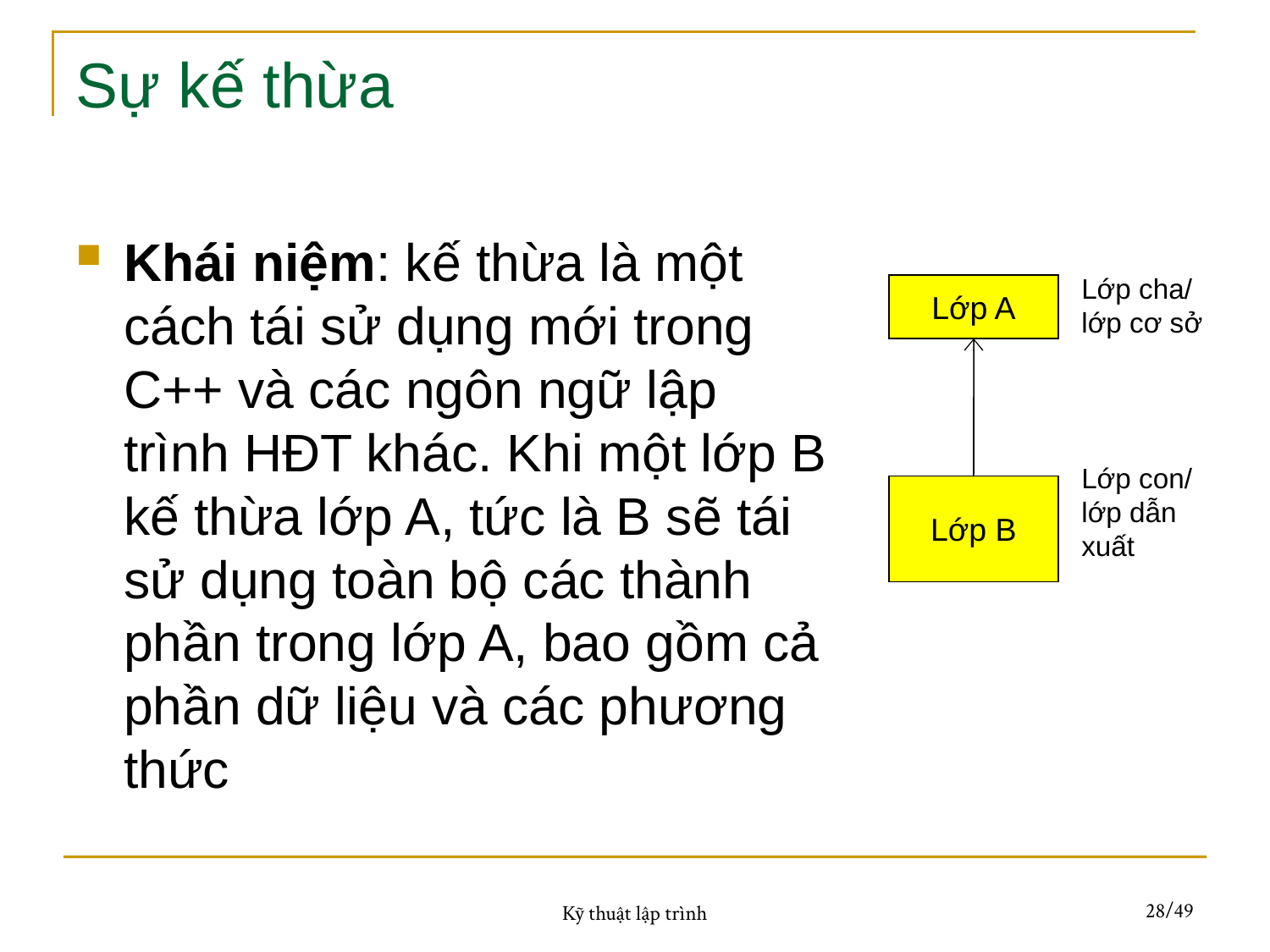

Sự kế thừa
Khái niệm: kế thừa là một cách tái sử dụng mới trong C++ và các ngôn ngữ lập trình HĐT khác. Khi một lớp B kế thừa lớp A, tức là B sẽ tái sử dụng toàn bộ các thành phần trong lớp A, bao gồm cả phần dữ liệu và các phương thức
Lớp cha/ lớp cơ sở
Lớp A

Lớp con/ lớp dẫn xuất
Lớp B
28/49
Kỹ thuật lập trình